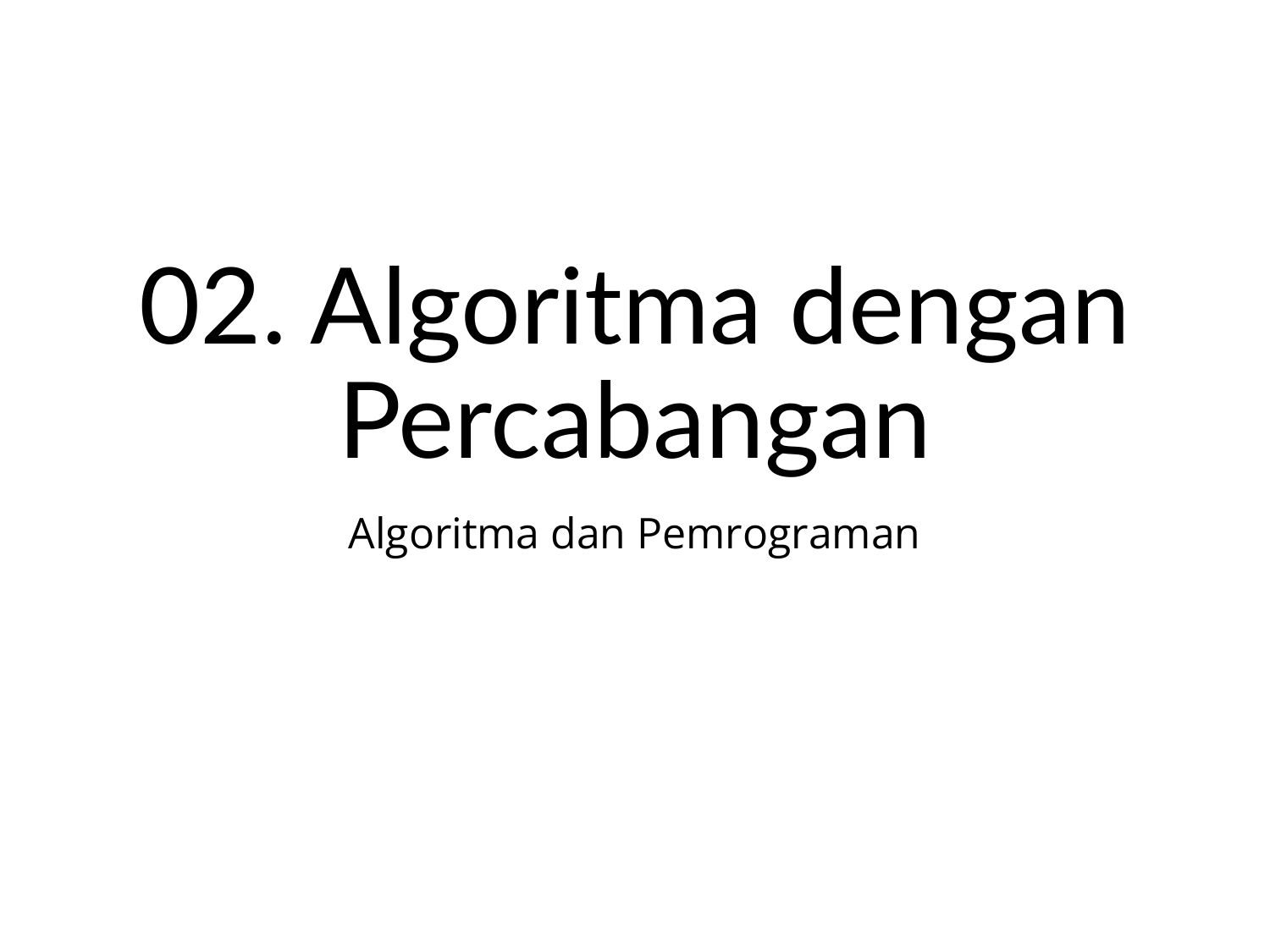

# 02. Algoritma dengan Percabangan
Algoritma dan Pemrograman